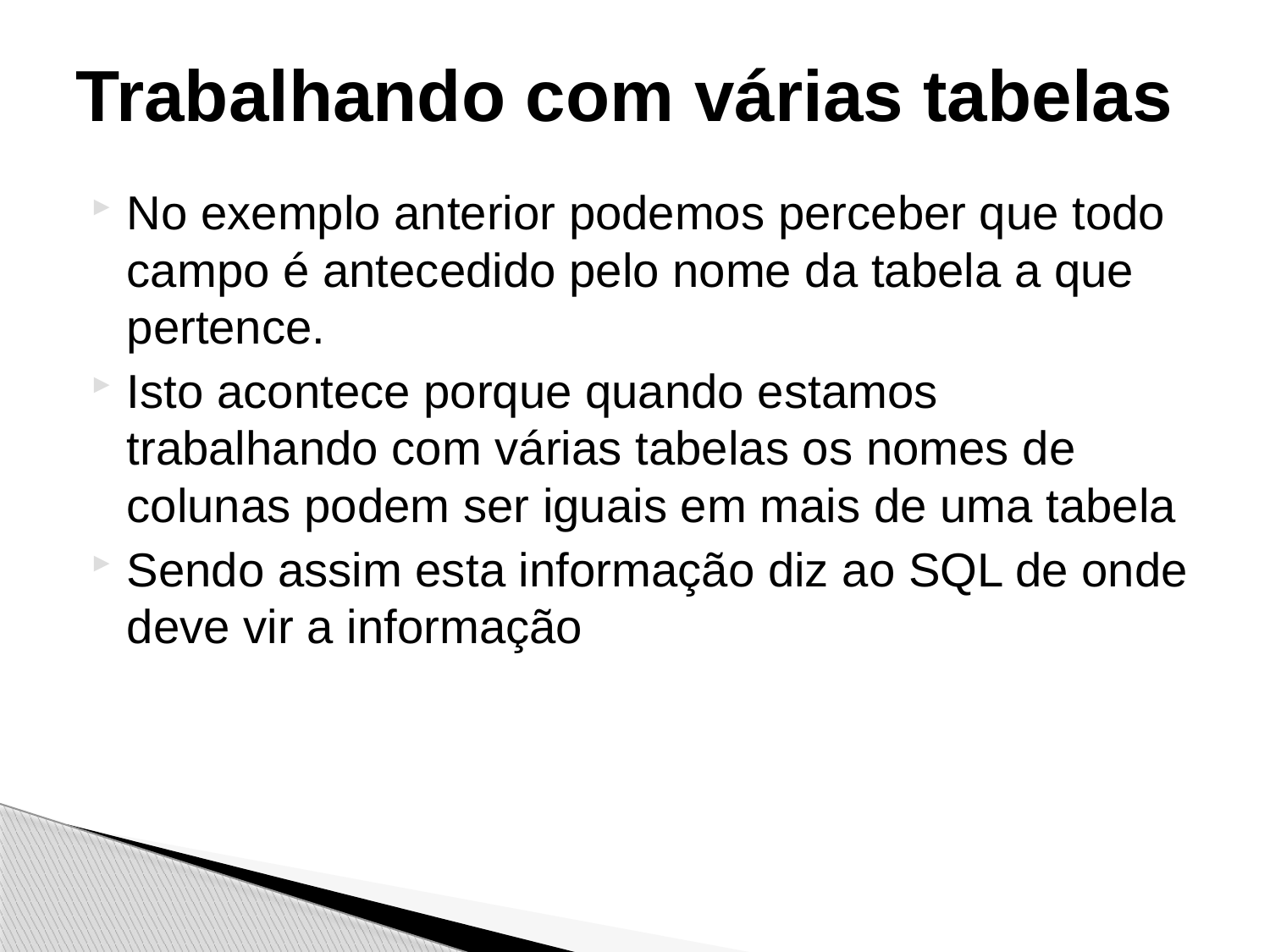

# Trabalhando com várias tabelas
No exemplo anterior podemos perceber que todo campo é antecedido pelo nome da tabela a que pertence.
Isto acontece porque quando estamos trabalhando com várias tabelas os nomes de colunas podem ser iguais em mais de uma tabela
Sendo assim esta informação diz ao SQL de onde deve vir a informação